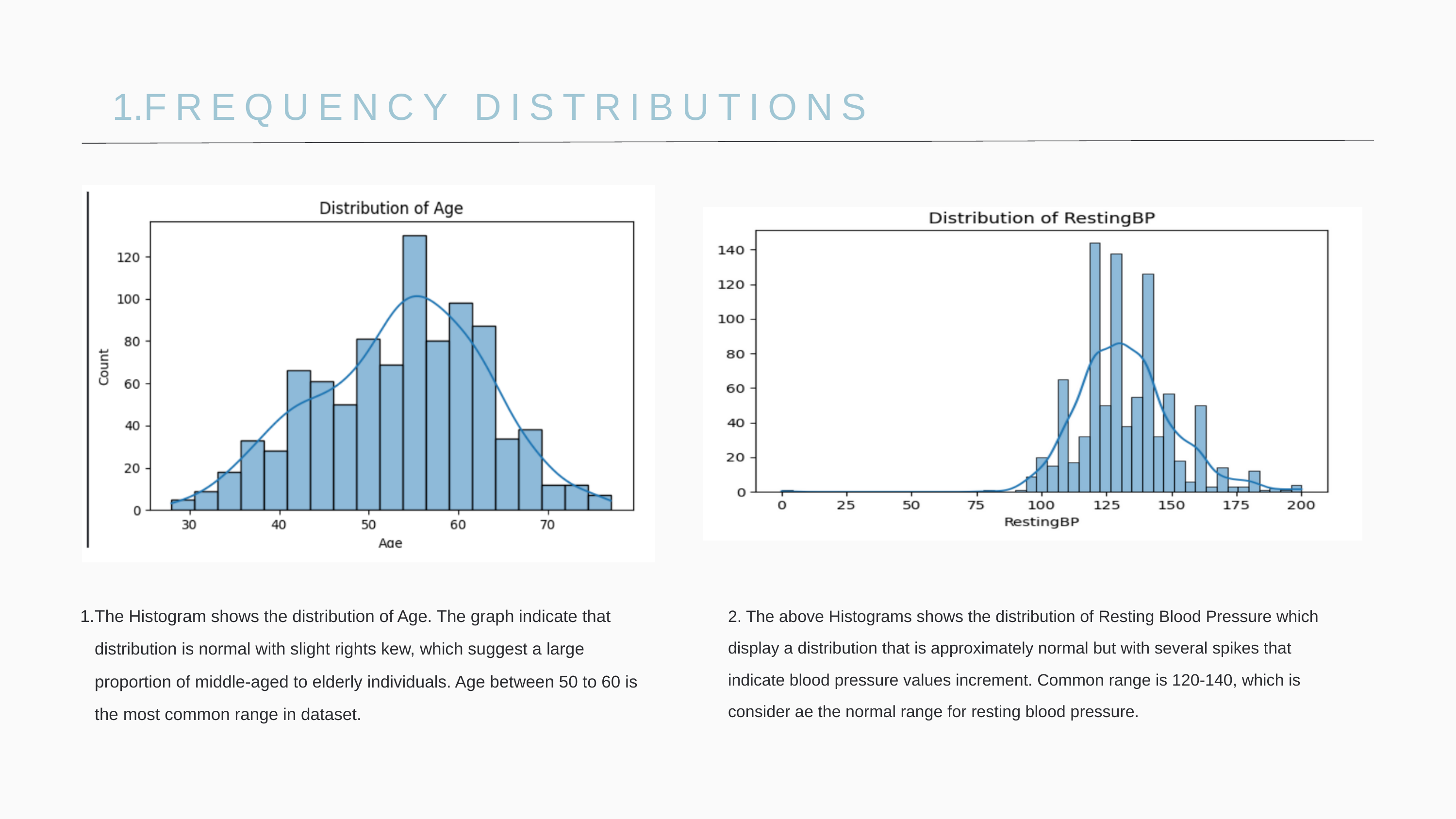

FREQUENCY DISTRIBUTIONS

The Histogram shows the distribution of Age. The graph indicate that distribution is normal with slight rights kew, which suggest a large proportion of middle-aged to elderly individuals. Age between 50 to 60 is the most common range in dataset.
2. The above Histograms shows the distribution of Resting Blood Pressure which display a distribution that is approximately normal but with several spikes that indicate blood pressure values increment. Common range is 120-140, which is consider ae the normal range for resting blood pressure.